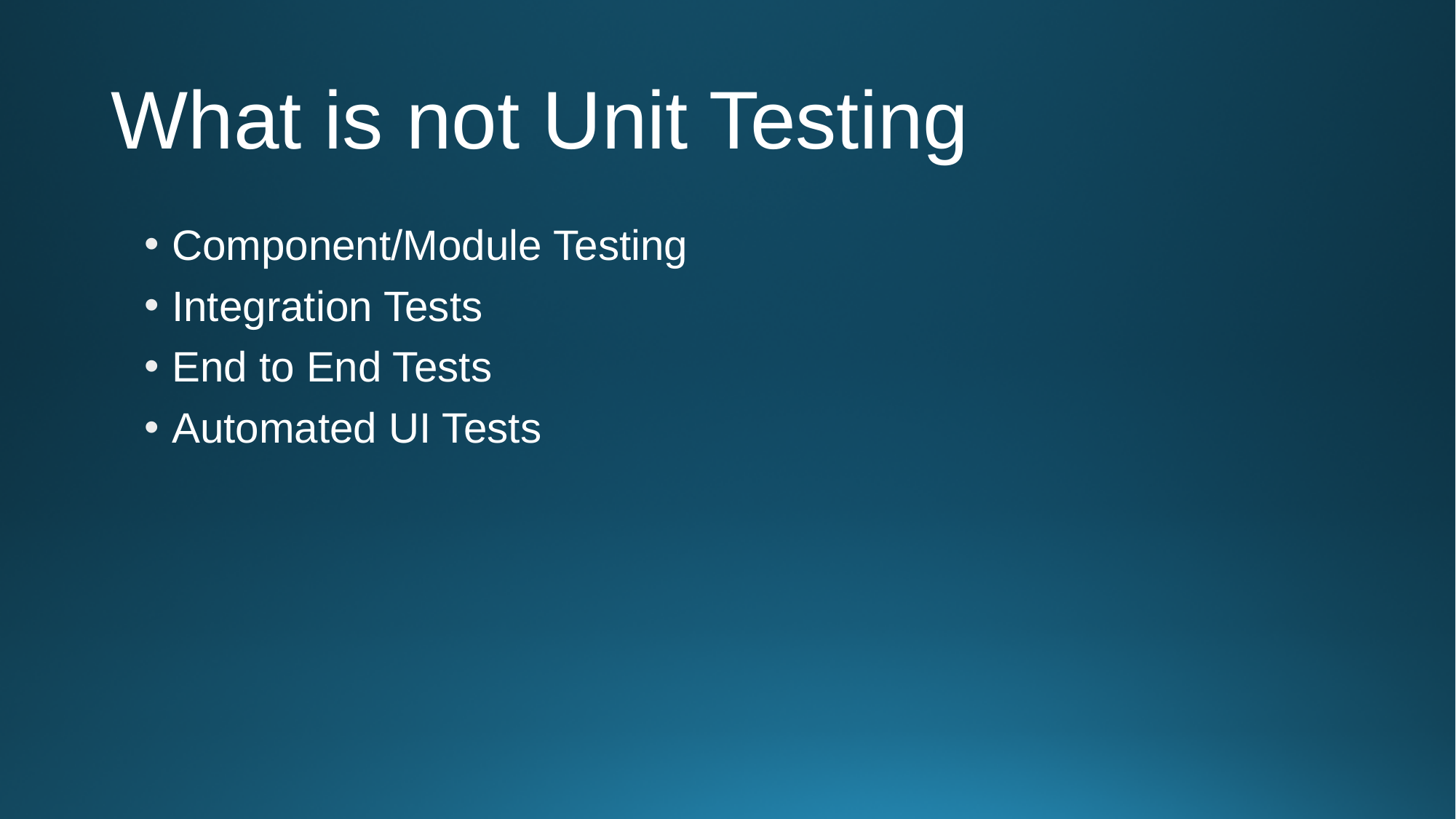

# What is not Unit Testing
Component/Module Testing
Integration Tests
End to End Tests
Automated UI Tests